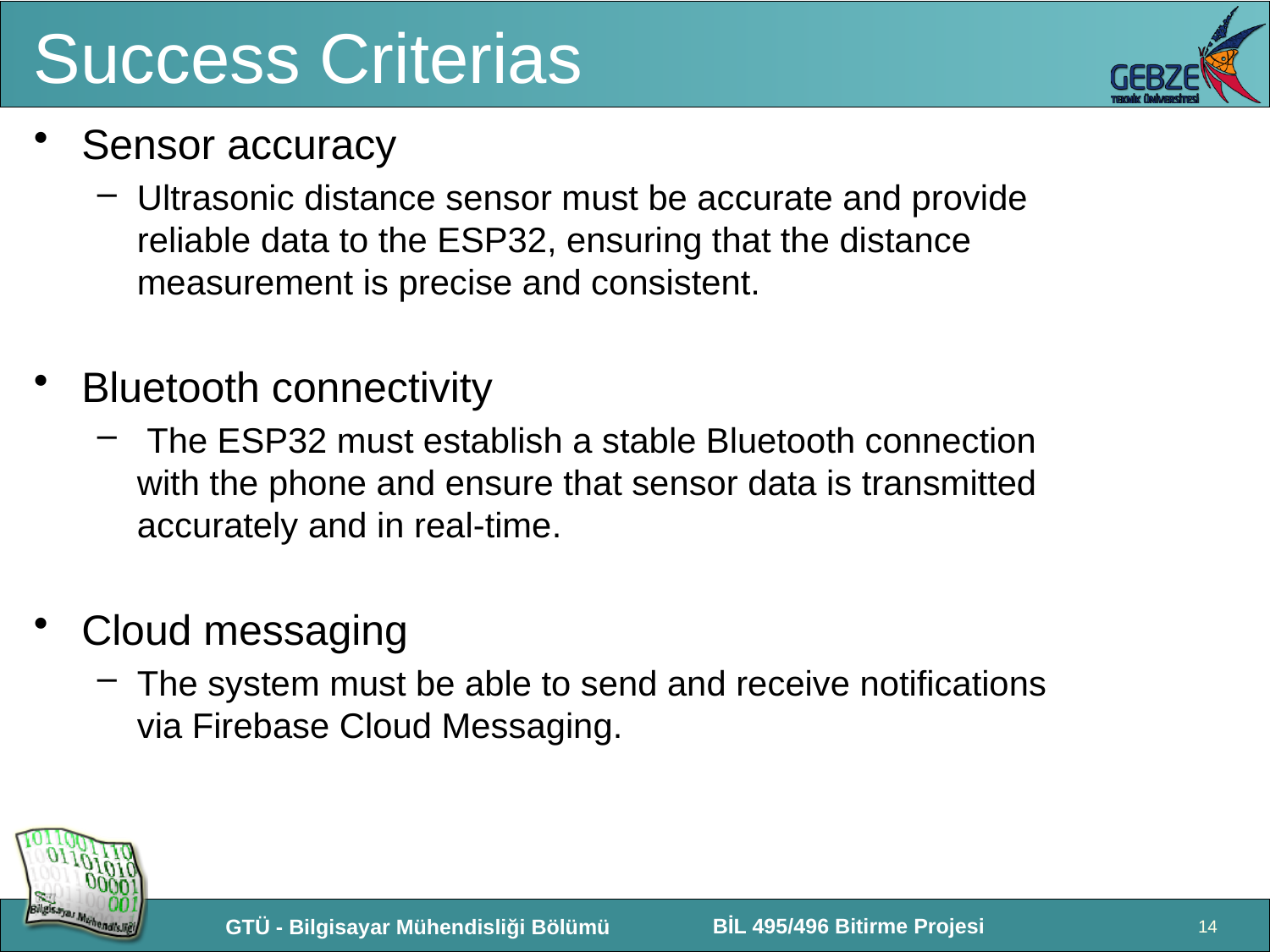

# Success Criterias
Sensor accuracy
Ultrasonic distance sensor must be accurate and provide reliable data to the ESP32, ensuring that the distance measurement is precise and consistent.

Bluetooth connectivity
 The ESP32 must establish a stable Bluetooth connection with the phone and ensure that sensor data is transmitted accurately and in real-time.

Cloud messaging
The system must be able to send and receive notifications via Firebase Cloud Messaging.
14